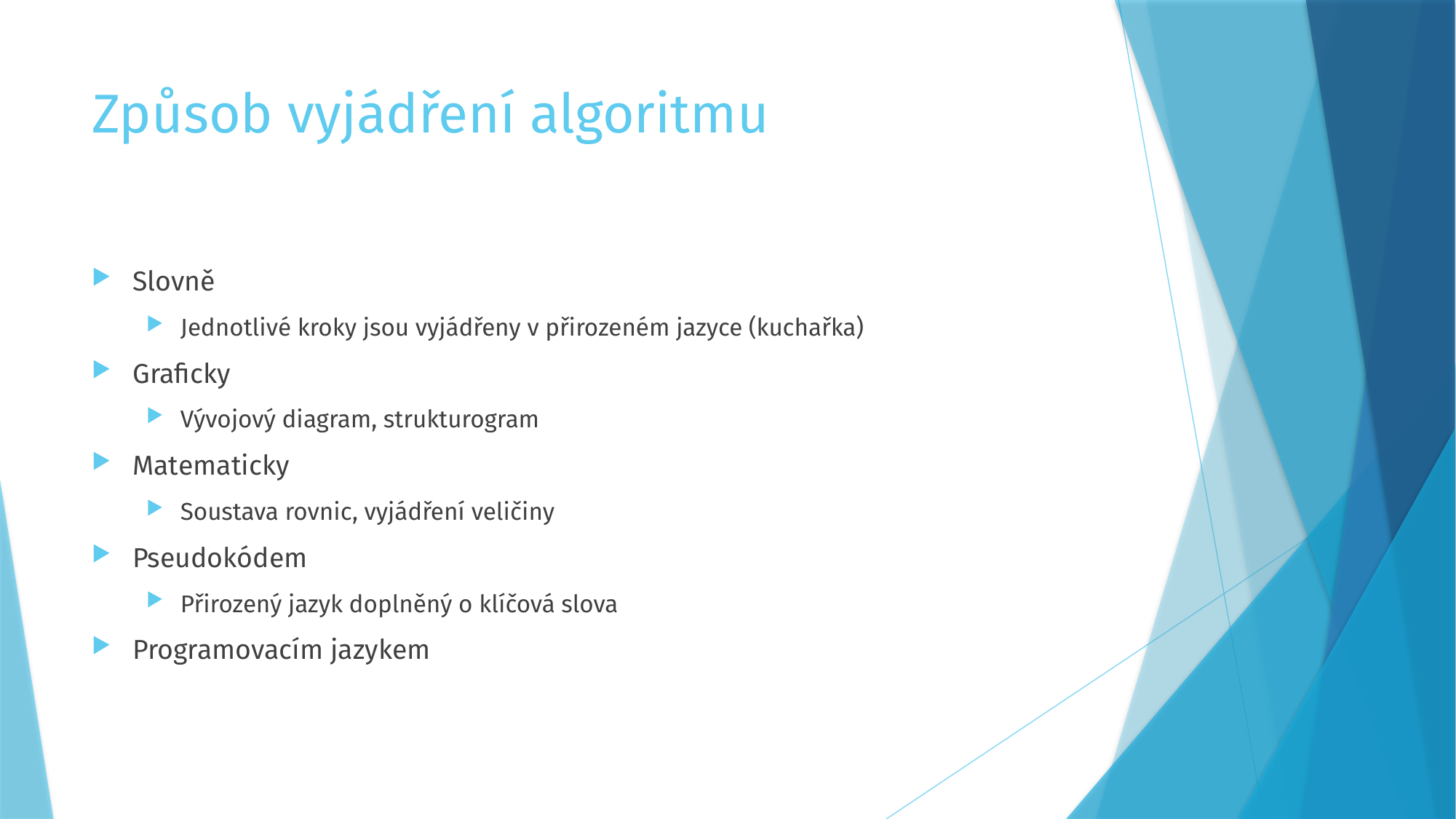

# Způsob vyjádření algoritmu
Slovně
Jednotlivé kroky jsou vyjádřeny v přirozeném jazyce (kuchařka)
Graficky
Vývojový diagram, strukturogram
Matematicky
Soustava rovnic, vyjádření veličiny
Pseudokódem
Přirozený jazyk doplněný o klíčová slova
Programovacím jazykem